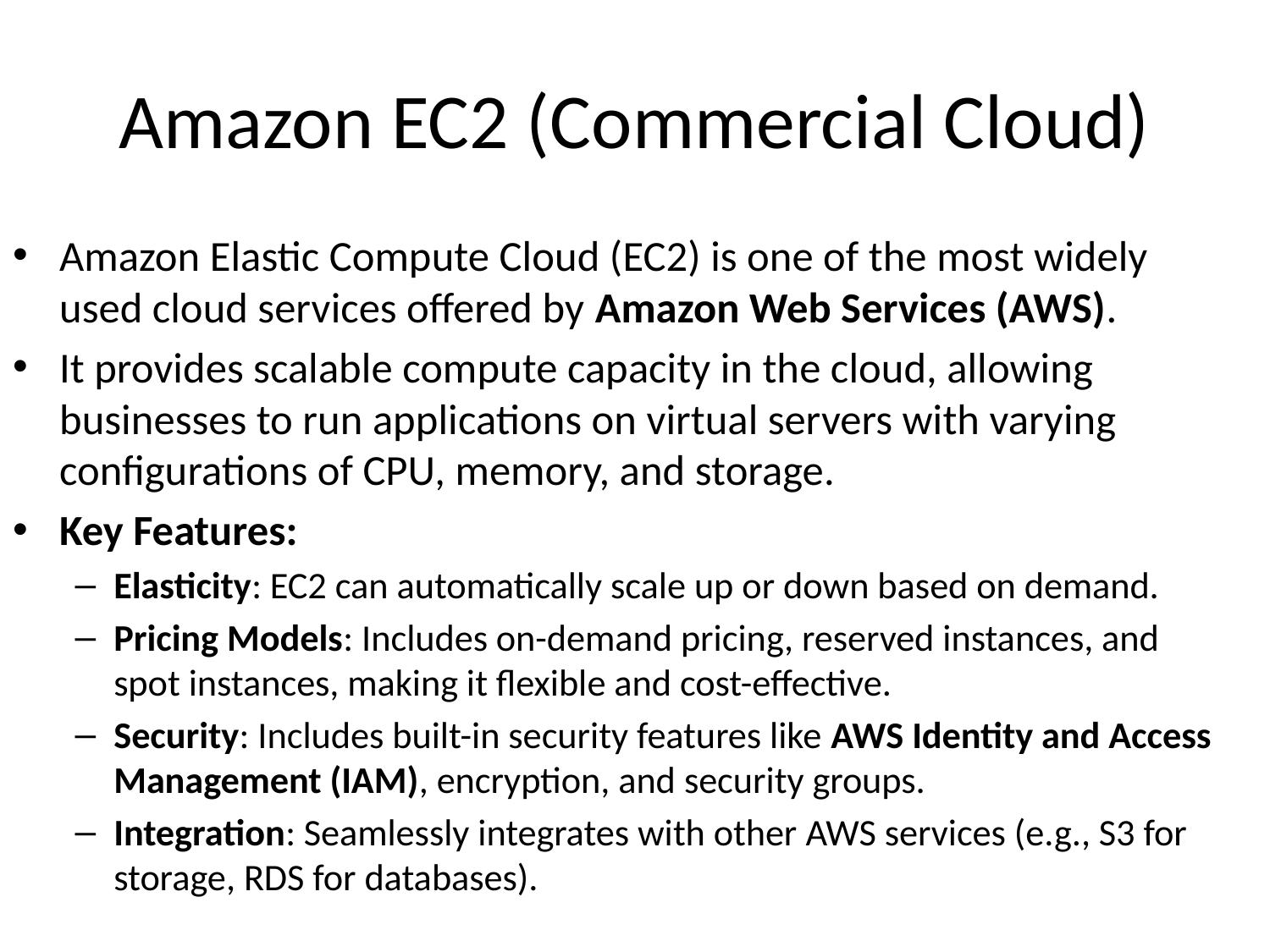

# Amazon EC2 (Commercial Cloud)
Amazon Elastic Compute Cloud (EC2) is one of the most widely used cloud services offered by Amazon Web Services (AWS).
It provides scalable compute capacity in the cloud, allowing businesses to run applications on virtual servers with varying configurations of CPU, memory, and storage.
Key Features:
Elasticity: EC2 can automatically scale up or down based on demand.
Pricing Models: Includes on-demand pricing, reserved instances, and spot instances, making it flexible and cost-effective.
Security: Includes built-in security features like AWS Identity and Access Management (IAM), encryption, and security groups.
Integration: Seamlessly integrates with other AWS services (e.g., S3 for storage, RDS for databases).